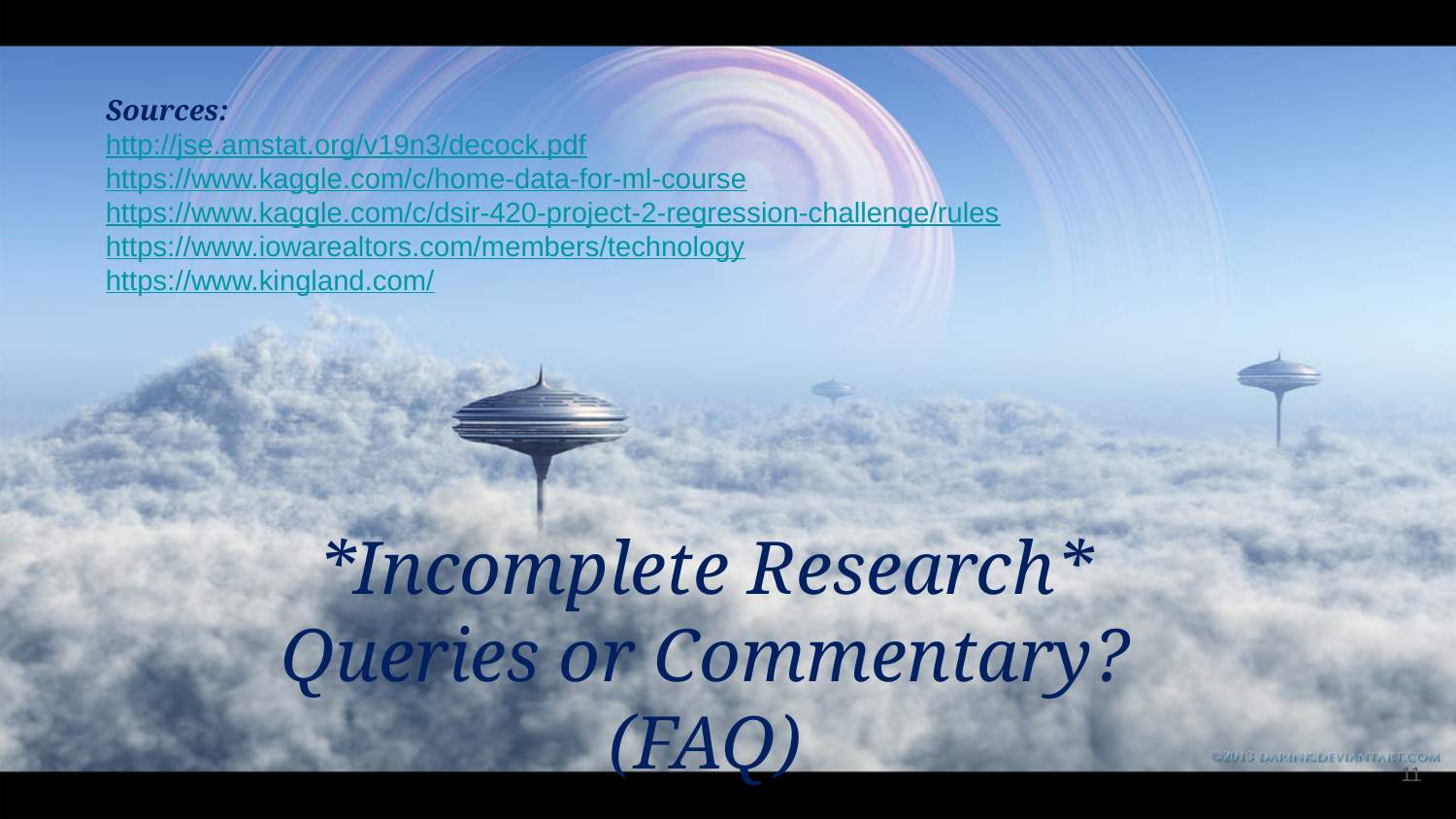

Sources:
http://jse.amstat.org/v19n3/decock.pdf
https://www.kaggle.com/c/home-data-for-ml-course
https://www.kaggle.com/c/dsir-420-project-2-regression-challenge/rules
https://www.iowarealtors.com/members/technology
https://www.kingland.com/
*Incomplete Research*
Queries or Commentary? (FAQ)
11